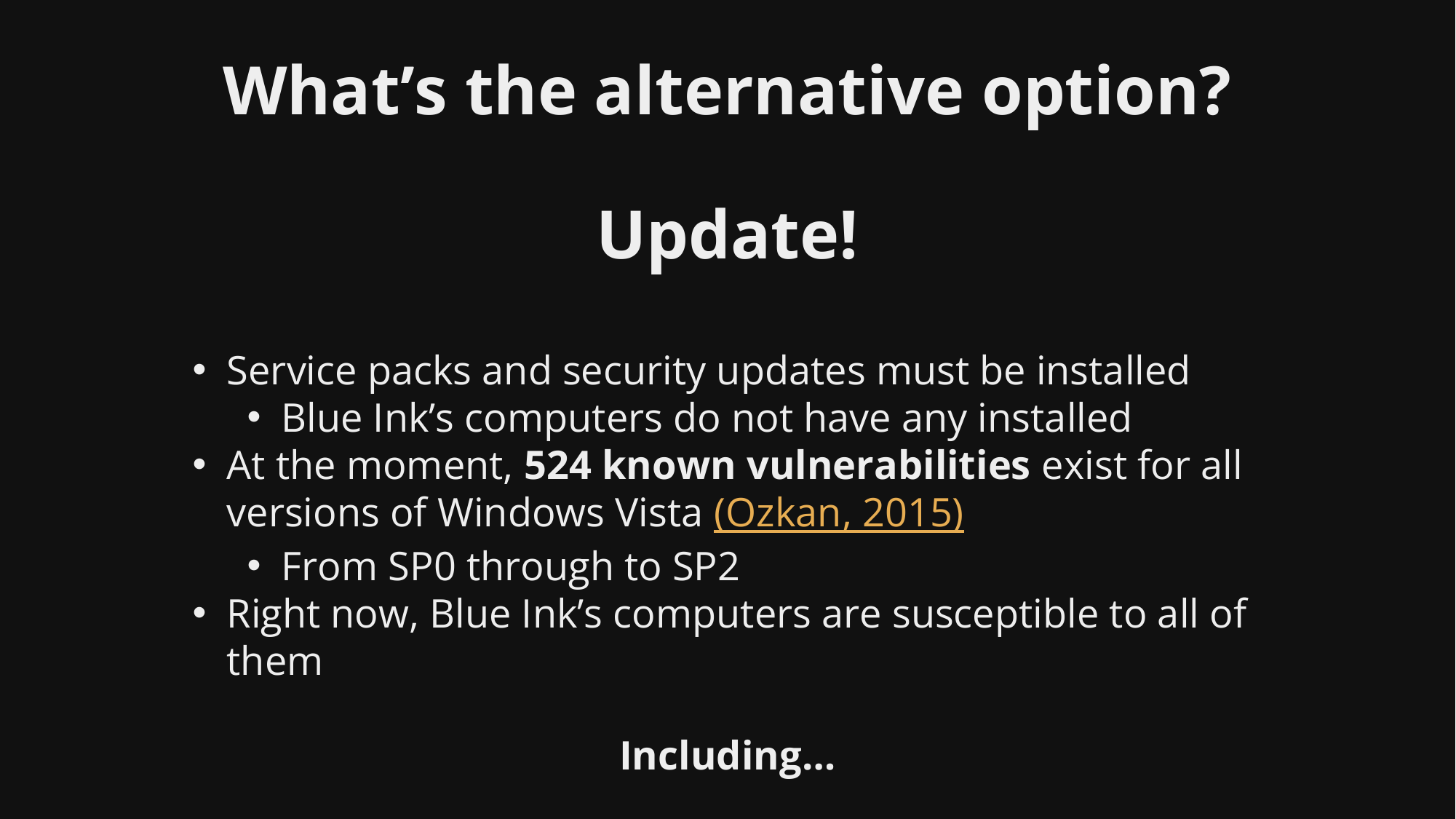

# What’s the alternative option? Update!
separator
Service packs and security updates must be installed
Blue Ink’s computers do not have any installed
At the moment, 524 known vulnerabilities exist for all versions of Windows Vista (Ozkan, 2015)
From SP0 through to SP2
Right now, Blue Ink’s computers are susceptible to all of them

Including…